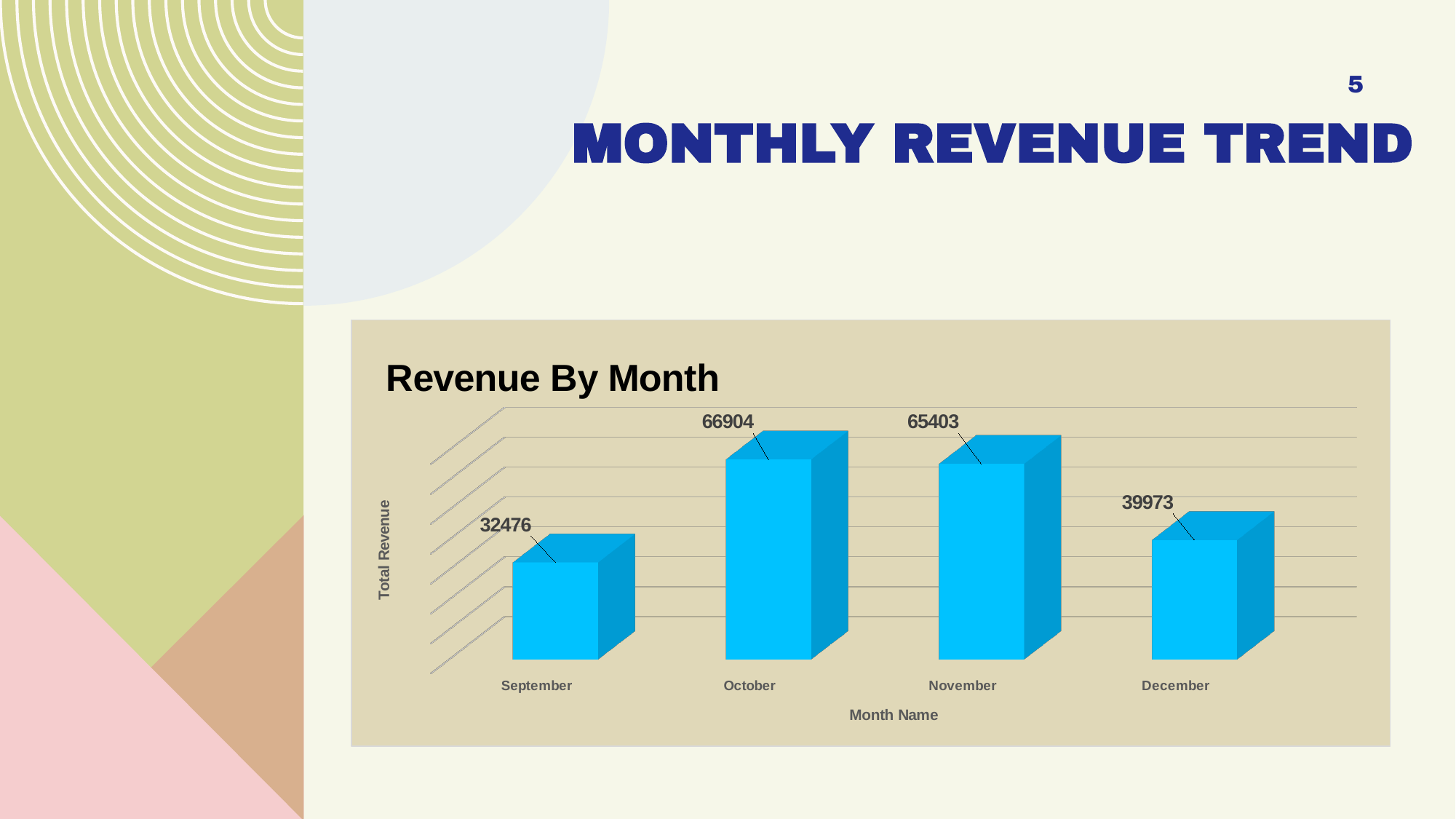

# Monthly Revenue Trend
5

[unsupported chart]